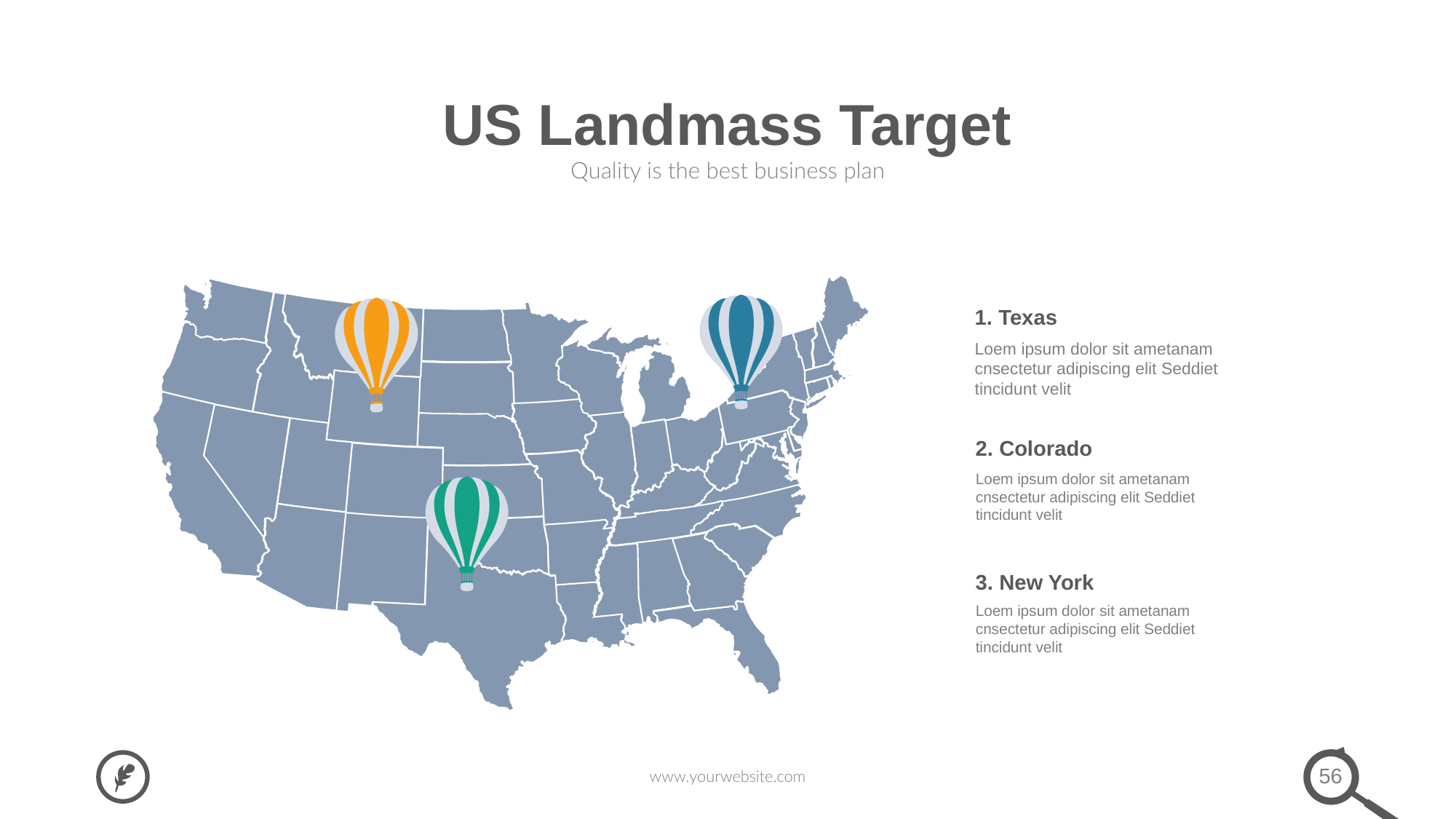

US Landmass Target
Quality is the best business plan

1. Texas
Loem ipsum dolor sit ametanam cnsectetur adipiscing elit Seddiet tincidunt velit
2. Colorado
Loem ipsum dolor sit ametanam cnsectetur adipiscing elit Seddiet tincidunt velit

3. New York
Loem ipsum dolor sit ametanam cnsectetur adipiscing elit Seddiet tincidunt velit

56

www.yourwebsite.com